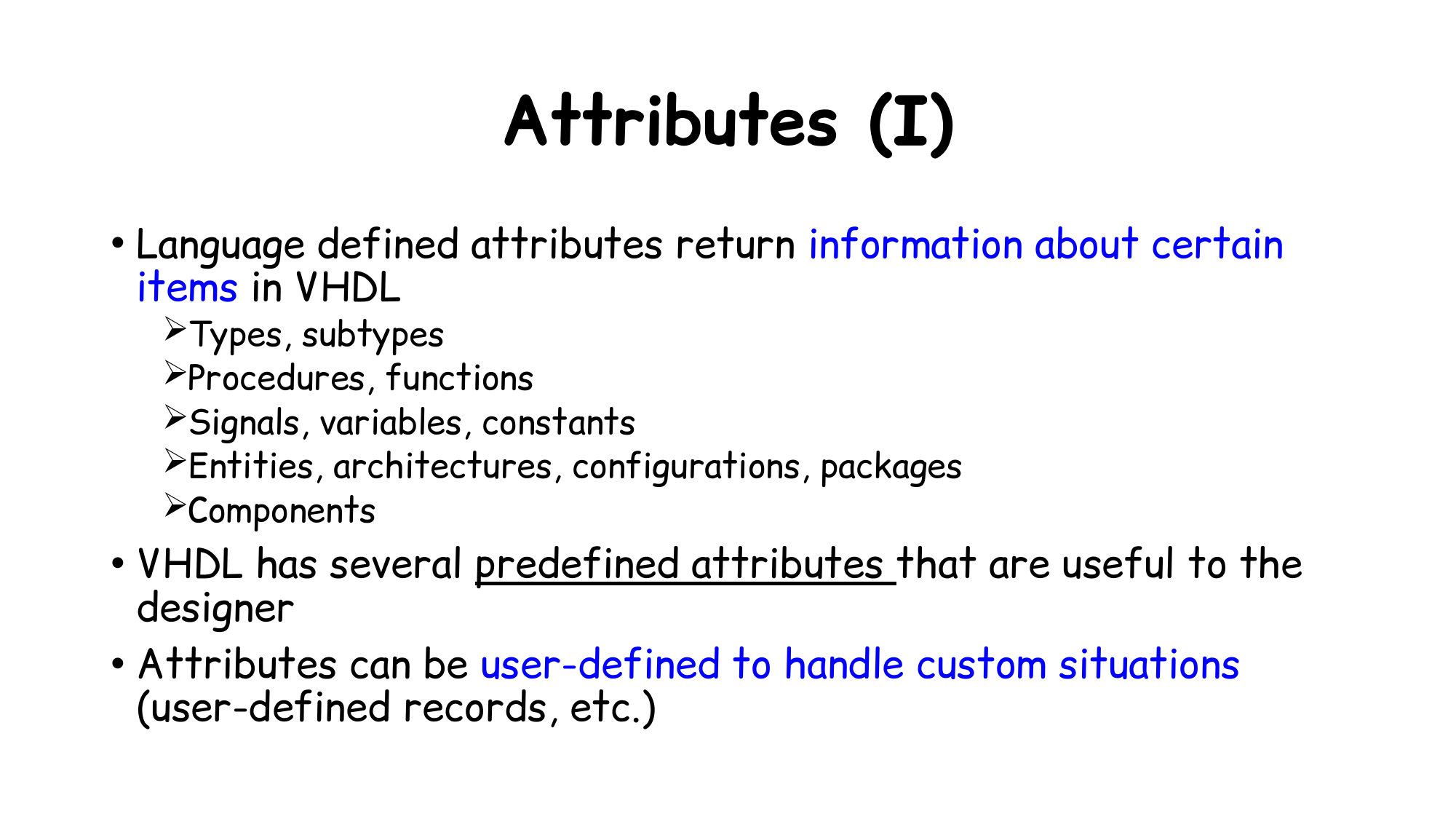

# Attributes (I)
Language defined attributes return information about certain items in VHDL
Types, subtypes
Procedures, functions
Signals, variables, constants
Entities, architectures, configurations, packages
Components
VHDL has several predefined attributes that are useful to the designer
Attributes can be user-defined to handle custom situations (user-defined records, etc.)